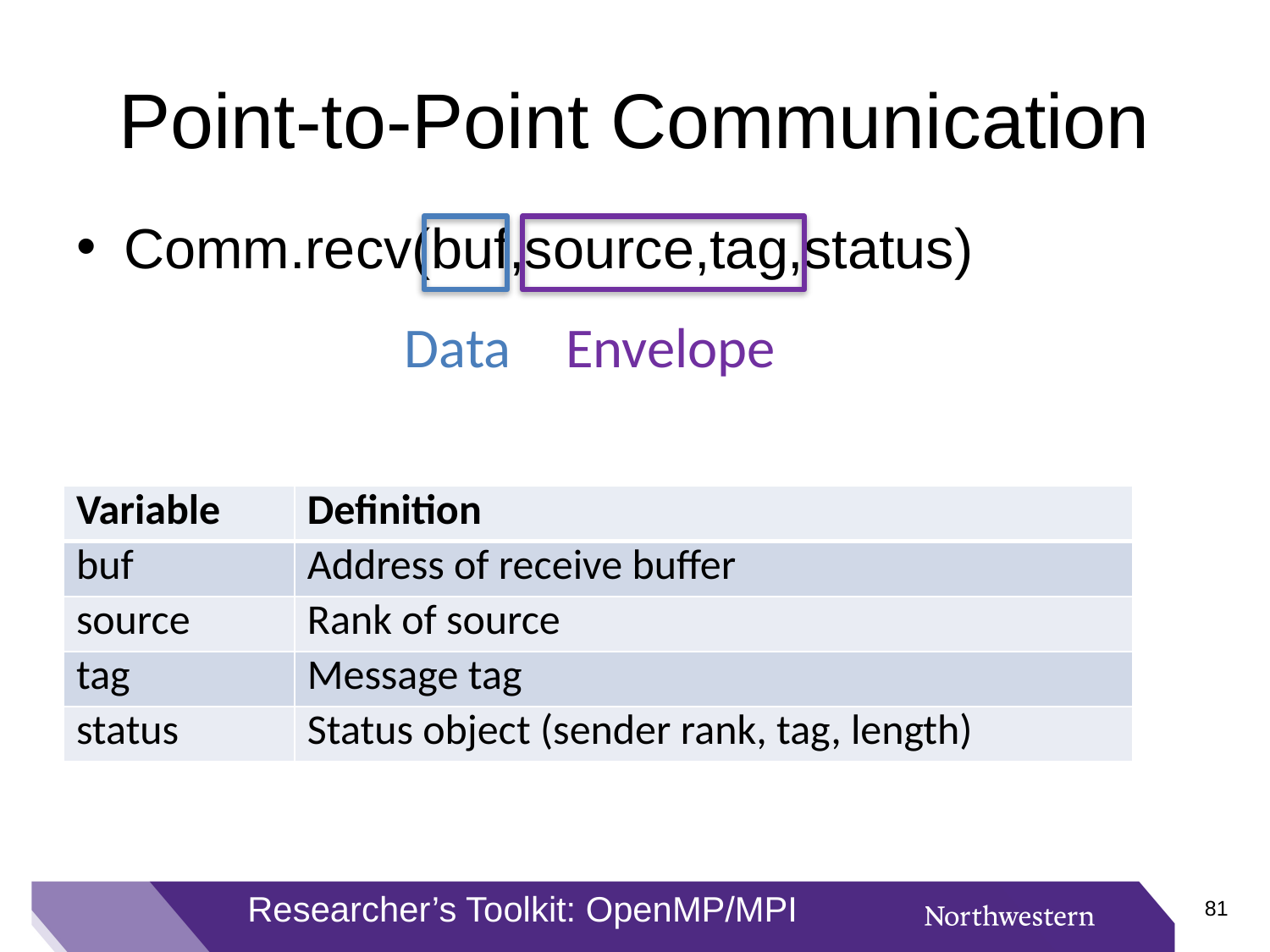

# Point-to-Point Communication
Comm.recv(buf,source,tag,status)

Data
Envelope
| Variable | Definition |
| --- | --- |
| buf | Address of receive buffer |
| source | Rank of source |
| tag | Message tag |
| status | Status object (sender rank, tag, length) |
Researcher’s Toolkit: OpenMP/MPI
81